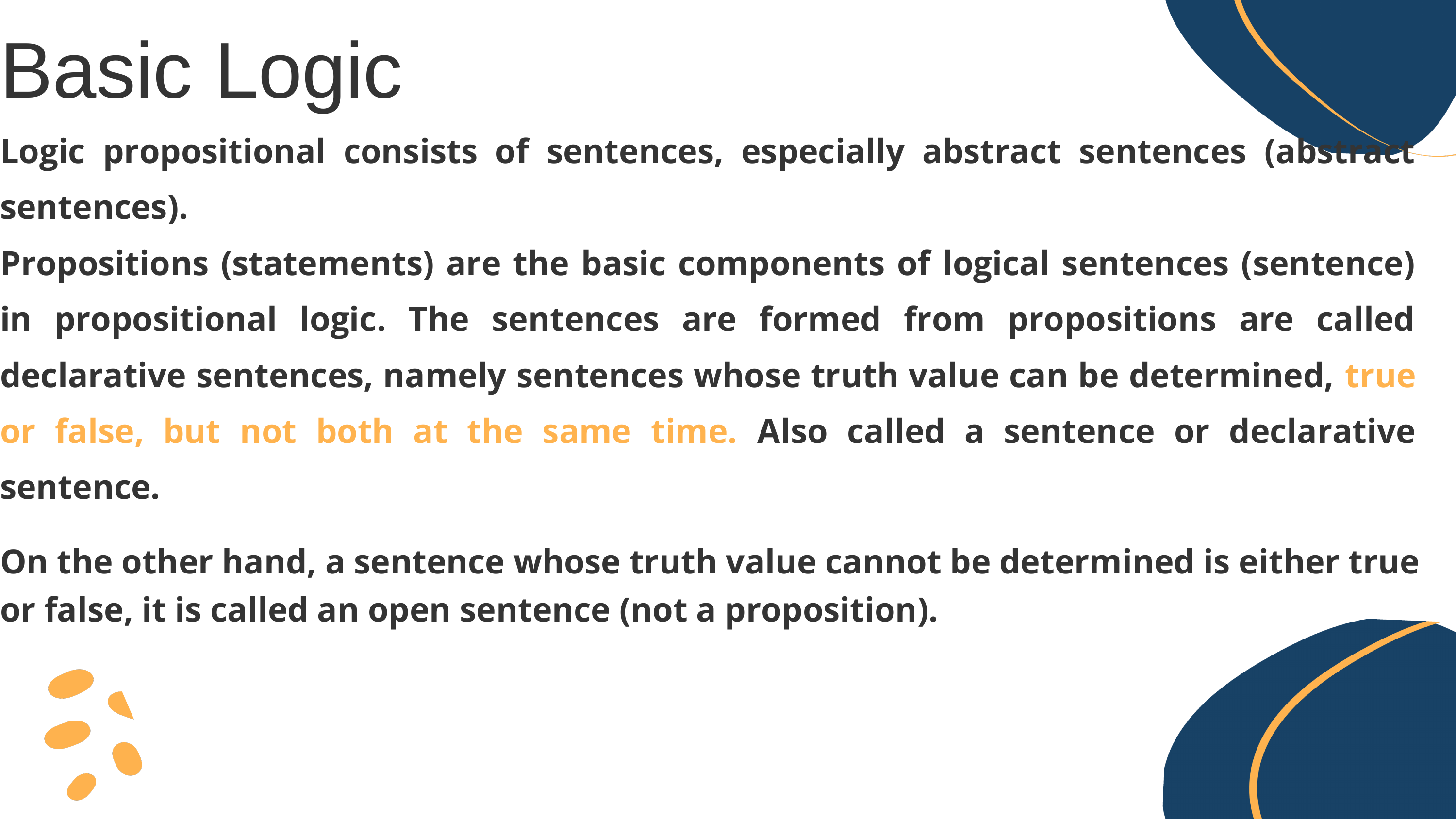

Basic Logic

Logic propositional consists of sentences, especially abstract sentences (abstract sentences).
Propositions (statements) are the basic components of logical sentences (sentence) in propositional logic. The sentences are formed from propositions are called declarative sentences, namely sentences whose truth value can be determined, true or false, but not both at the same time. Also called a sentence or declarative sentence.

On the other hand, a sentence whose truth value cannot be determined is either true or false, it is called an open sentence (not a proposition).